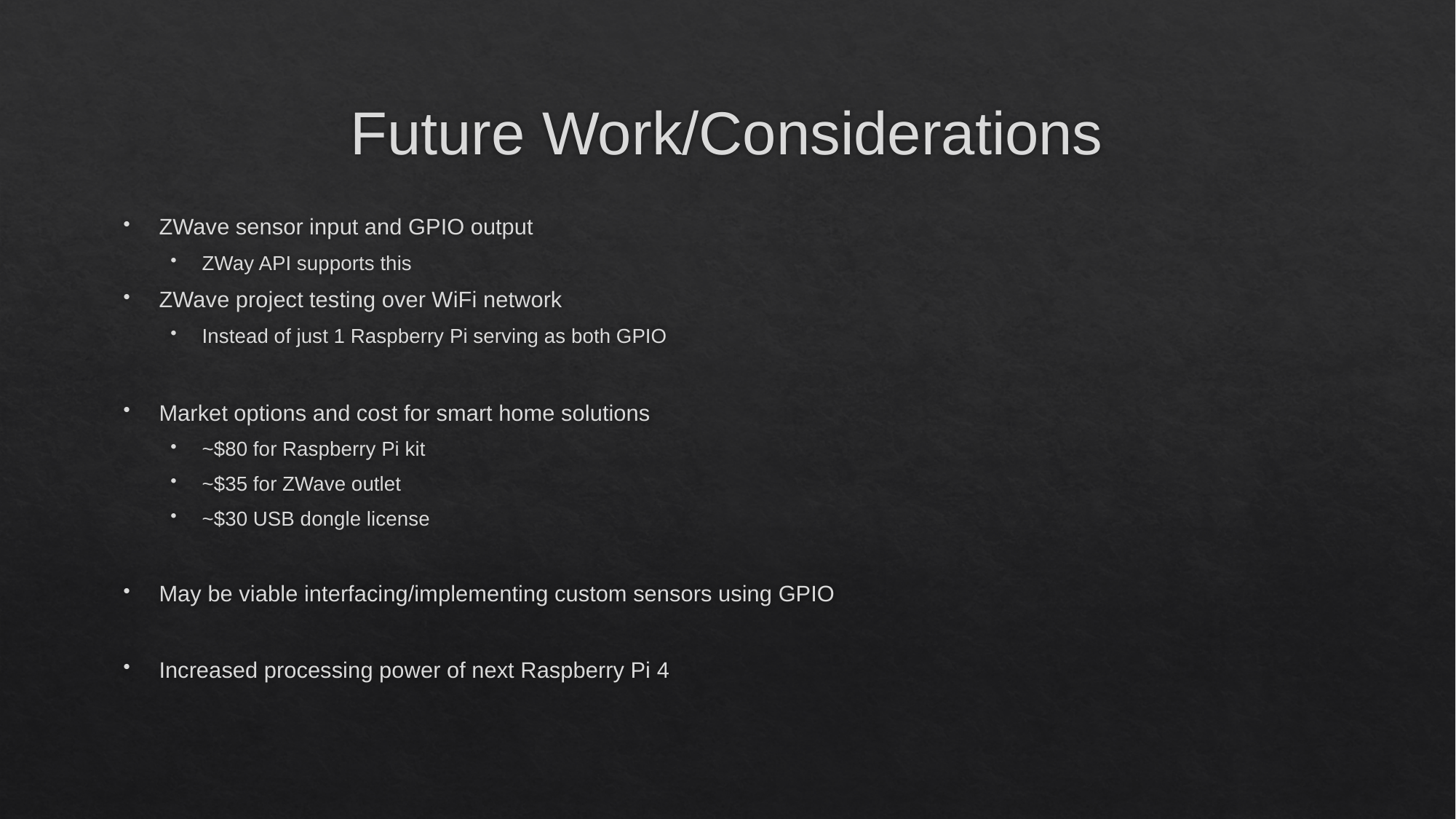

# Future Work/Considerations
ZWave sensor input and GPIO output
ZWay API supports this
ZWave project testing over WiFi network
Instead of just 1 Raspberry Pi serving as both GPIO

Market options and cost for smart home solutions
~$80 for Raspberry Pi kit
~$35 for ZWave outlet
~$30 USB dongle license

May be viable interfacing/implementing custom sensors using GPIO

Increased processing power of next Raspberry Pi 4